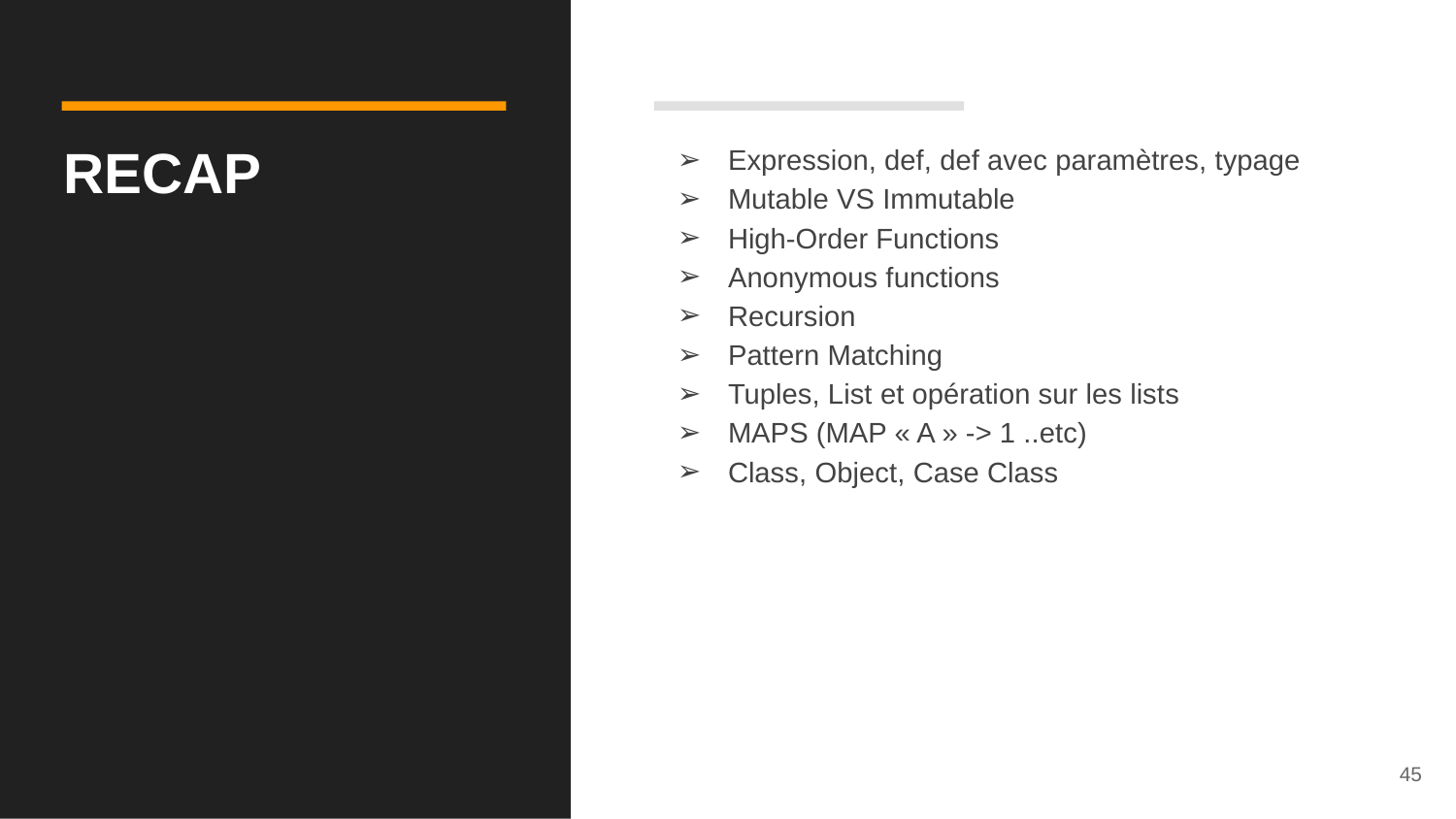

# RECAP

Expression, def, def avec paramètres, typage
Mutable VS Immutable
High-Order Functions
Anonymous functions
Recursion
Pattern Matching
Tuples, List et opération sur les lists
MAPS (MAP « A » -> 1 ..etc)
Class, Object, Case Class
45